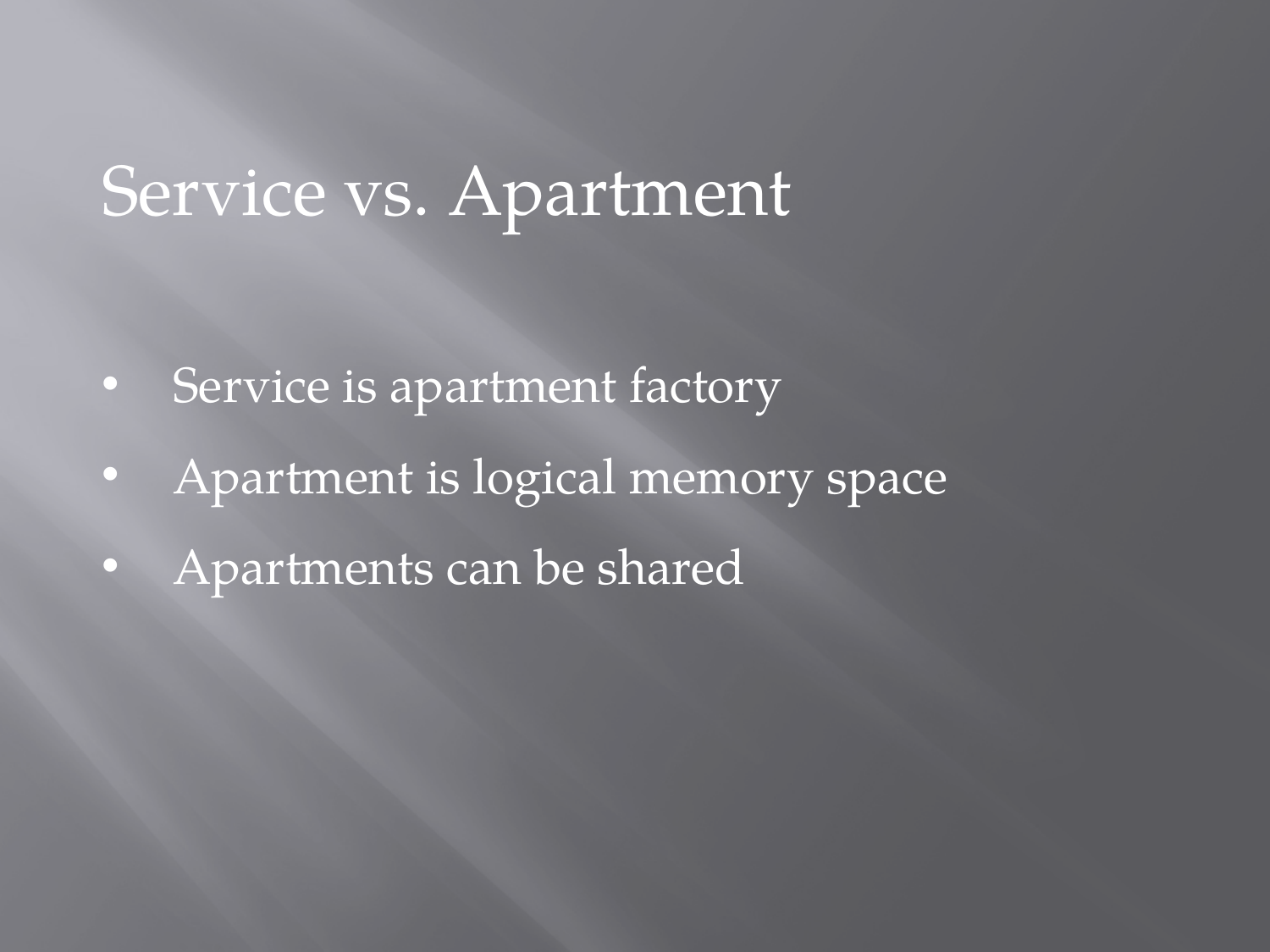

Service vs. Apartment
Service is apartment factory
Apartment is logical memory space
Apartments can be shared